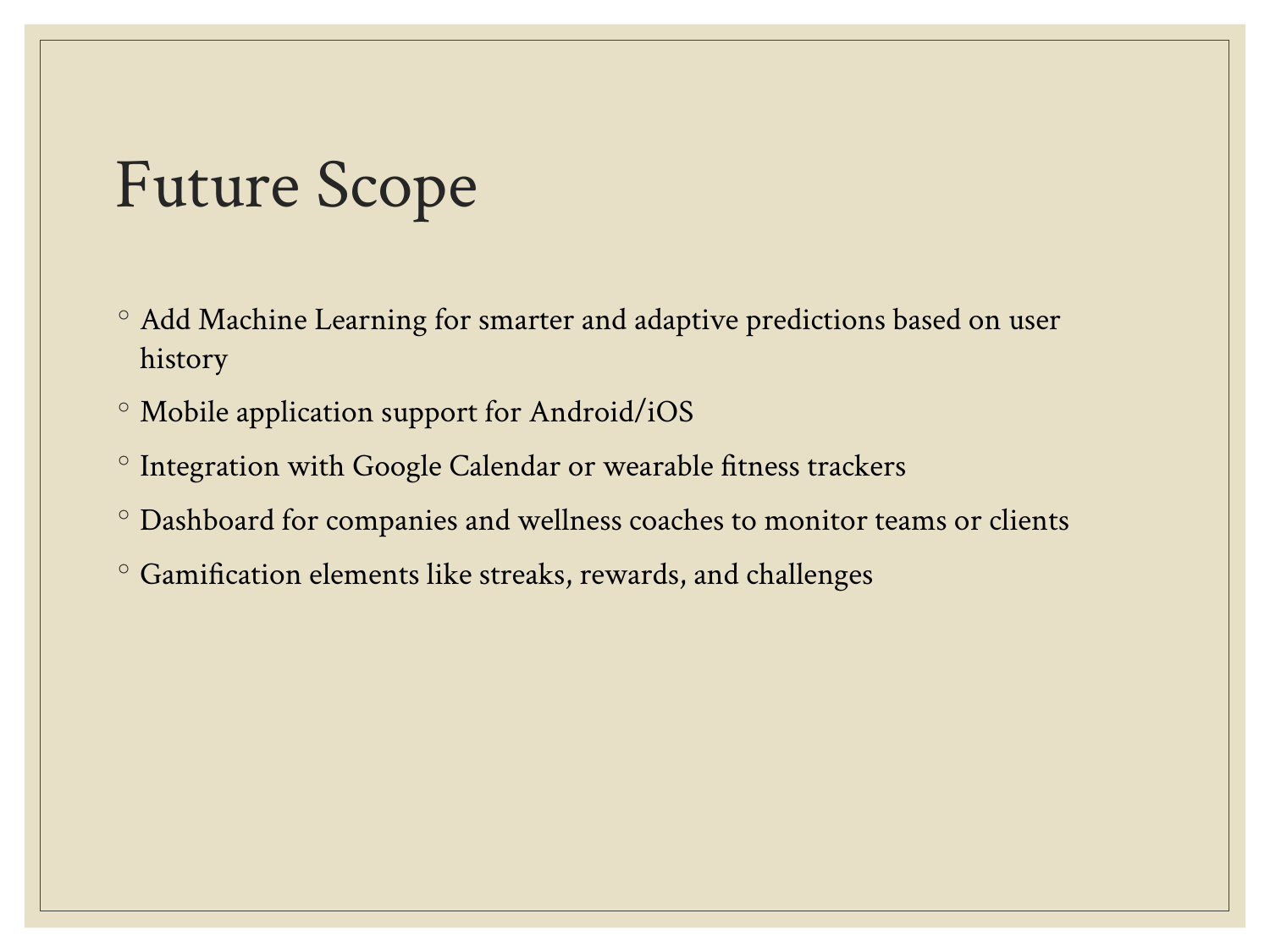

# Future Scope
Add Machine Learning for smarter and adaptive predictions based on user history
Mobile application support for Android/iOS
Integration with Google Calendar or wearable fitness trackers
Dashboard for companies and wellness coaches to monitor teams or clients
Gamification elements like streaks, rewards, and challenges